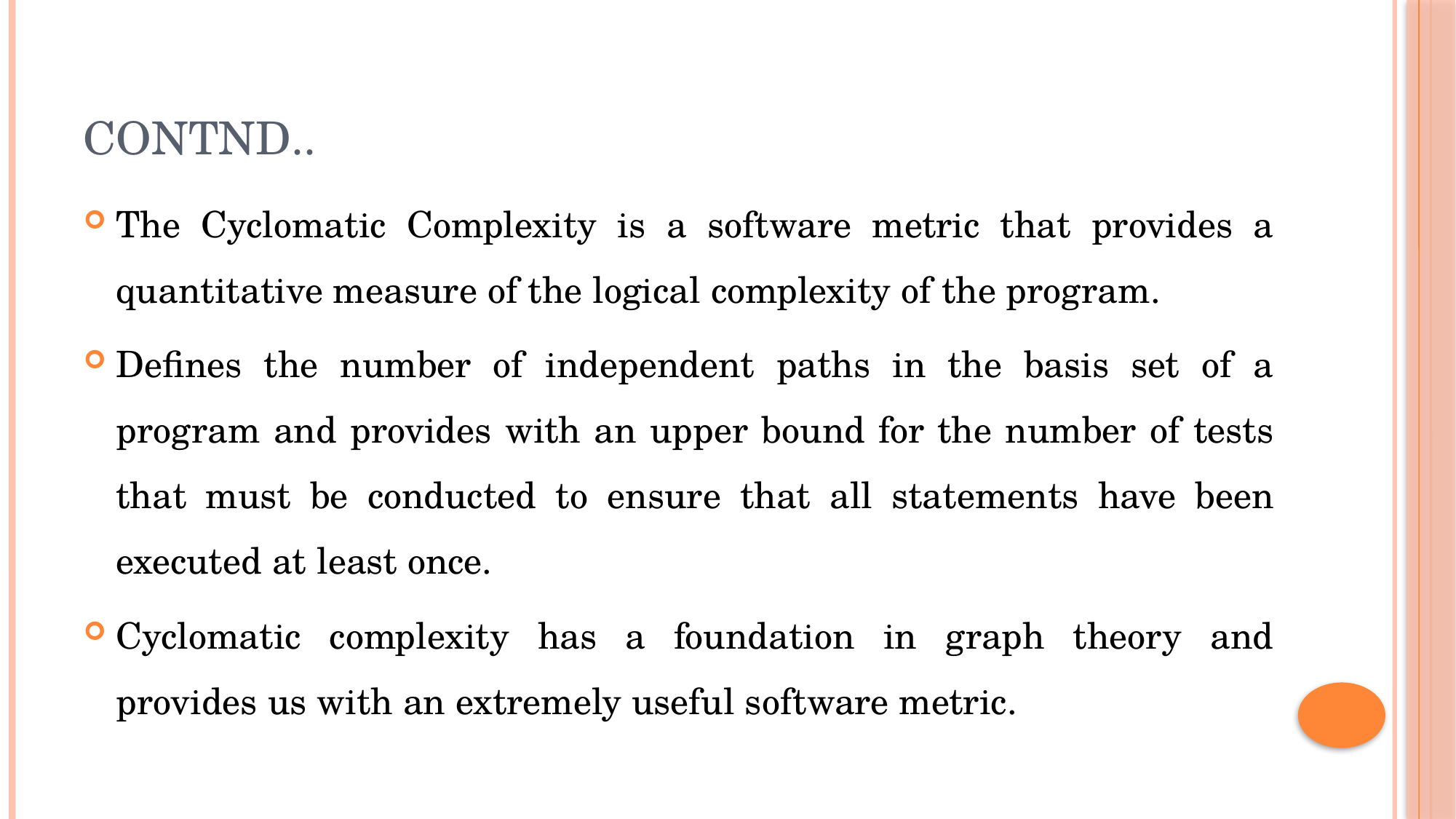

# Contnd..
The Cyclomatic Complexity is a software metric that provides a quantitative measure of the logical complexity of the program.
Defines the number of independent paths in the basis set of a program and provides with an upper bound for the number of tests that must be conducted to ensure that all statements have been executed at least once.
Cyclomatic complexity has a foundation in graph theory and provides us with an extremely useful software metric.